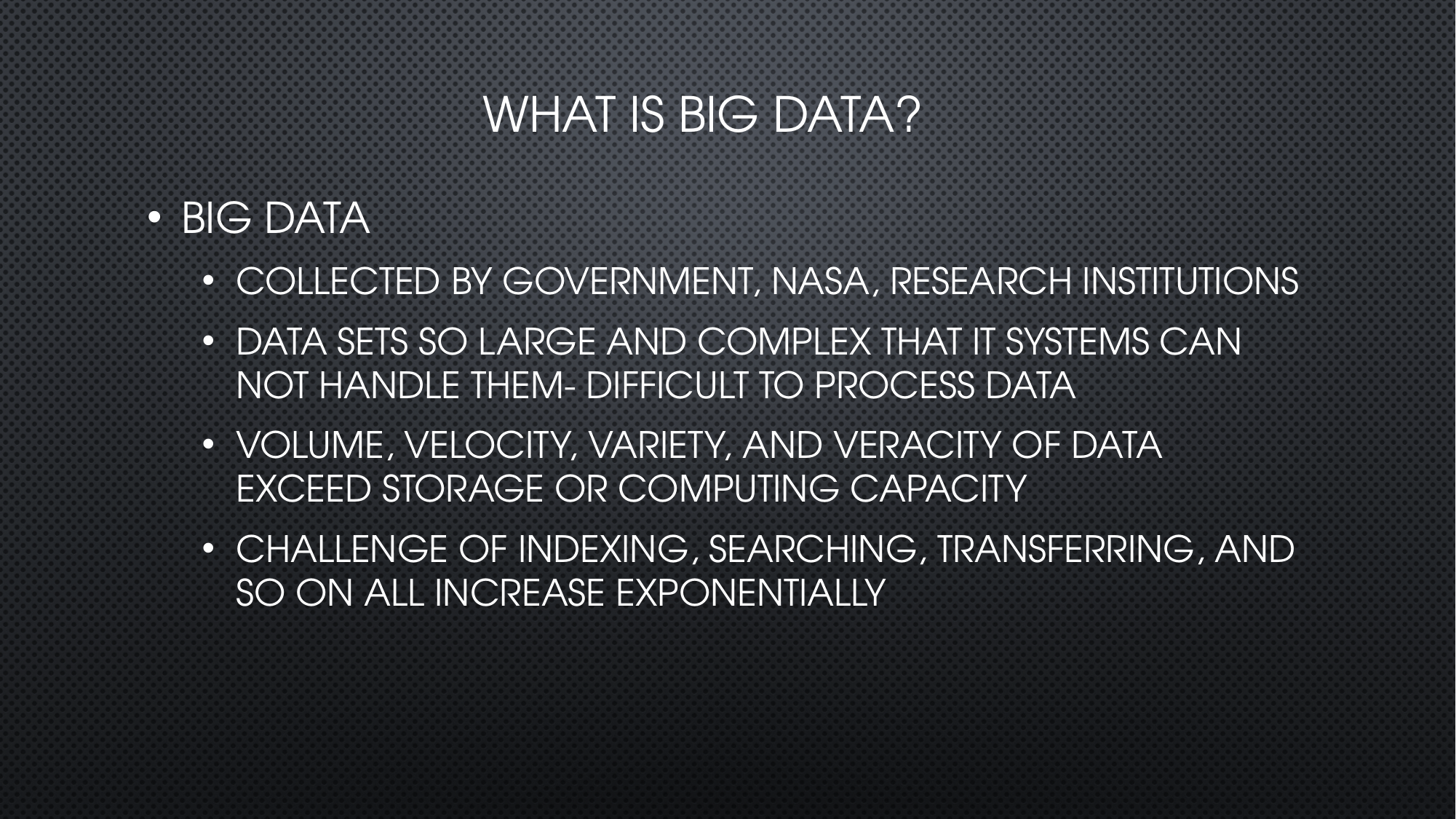

# What is Big data?
Big data
Collected by government, nasa, research institutions
data sets so large and complex that IT systems can not handle them- difficult to process data
Volume, velocity, variety, and veracity of data exceed storage or computing capacity
challenge of indexing, searching, transferring, and so on all increase exponentially